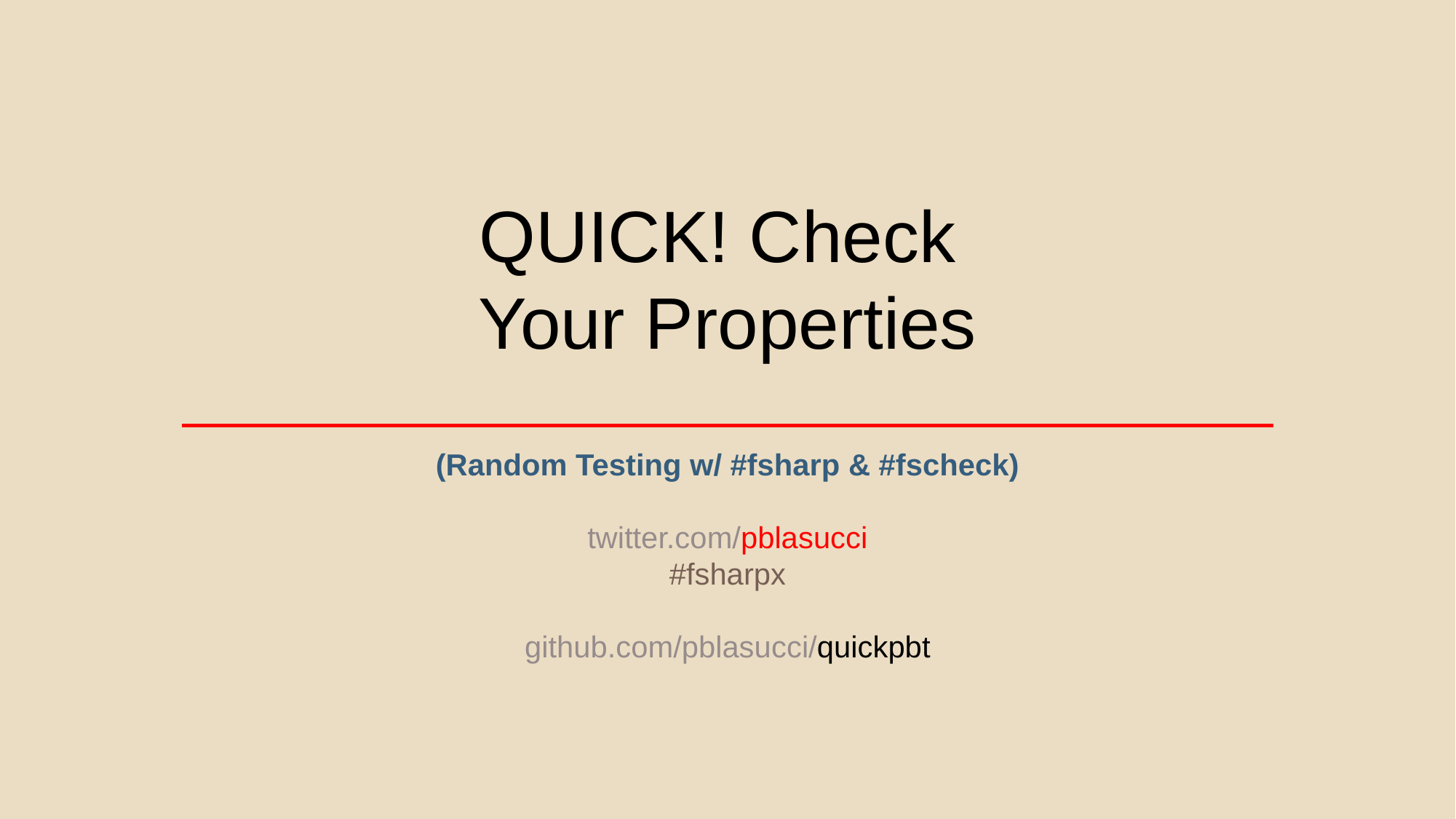

# QUICK! Check Your Properties
(Random Testing w/ #fsharp & #fscheck)

twitter.com/pblasucci
#fsharpx

github.com/pblasucci/quickpbt